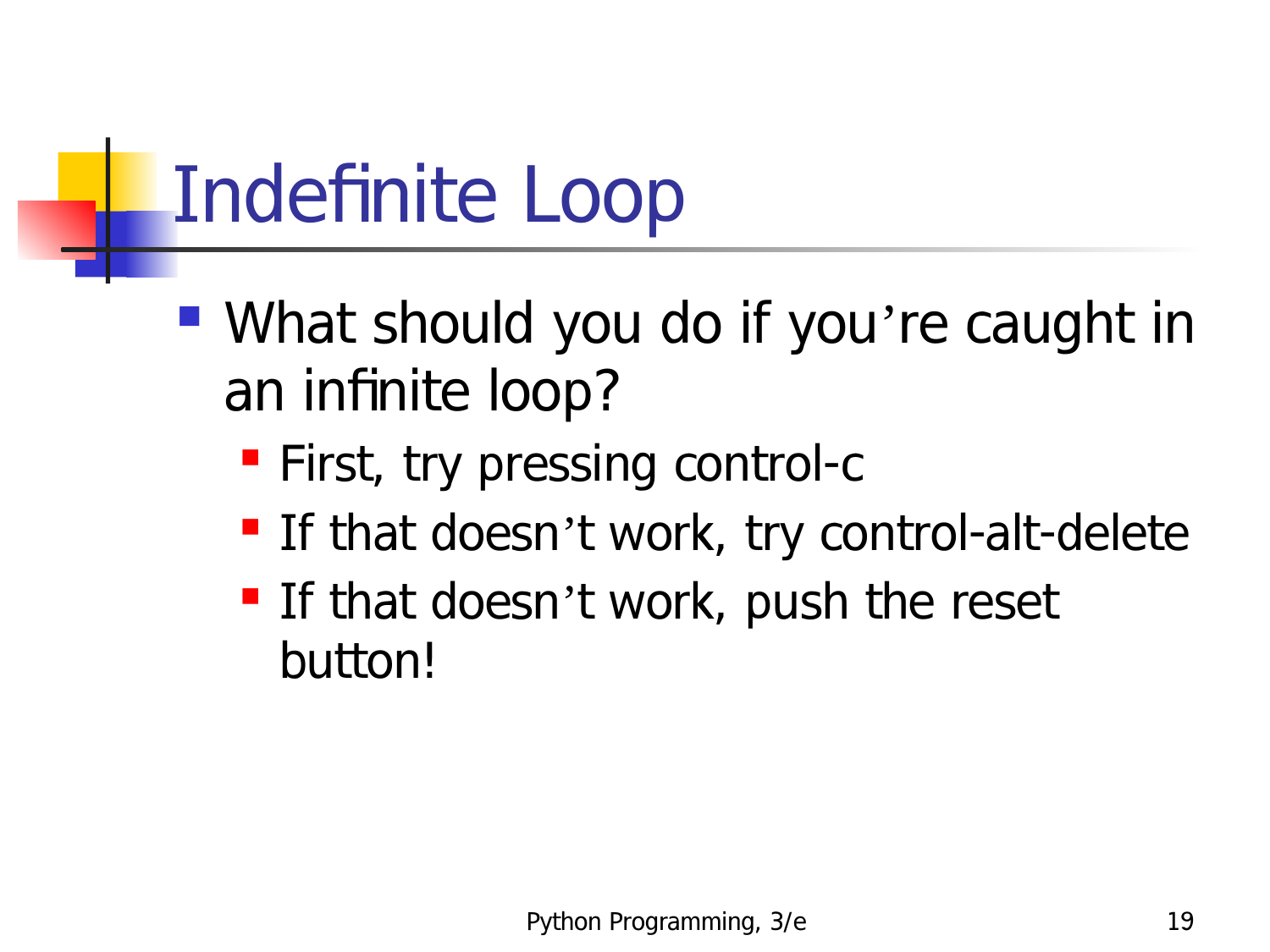

# Indefinite Loop
What should you do if you’re caught in an infinite loop?
First, try pressing control-c
If that doesn’t work, try control-alt-delete
If that doesn’t work, push the reset button!
Python Programming, 3/e
19